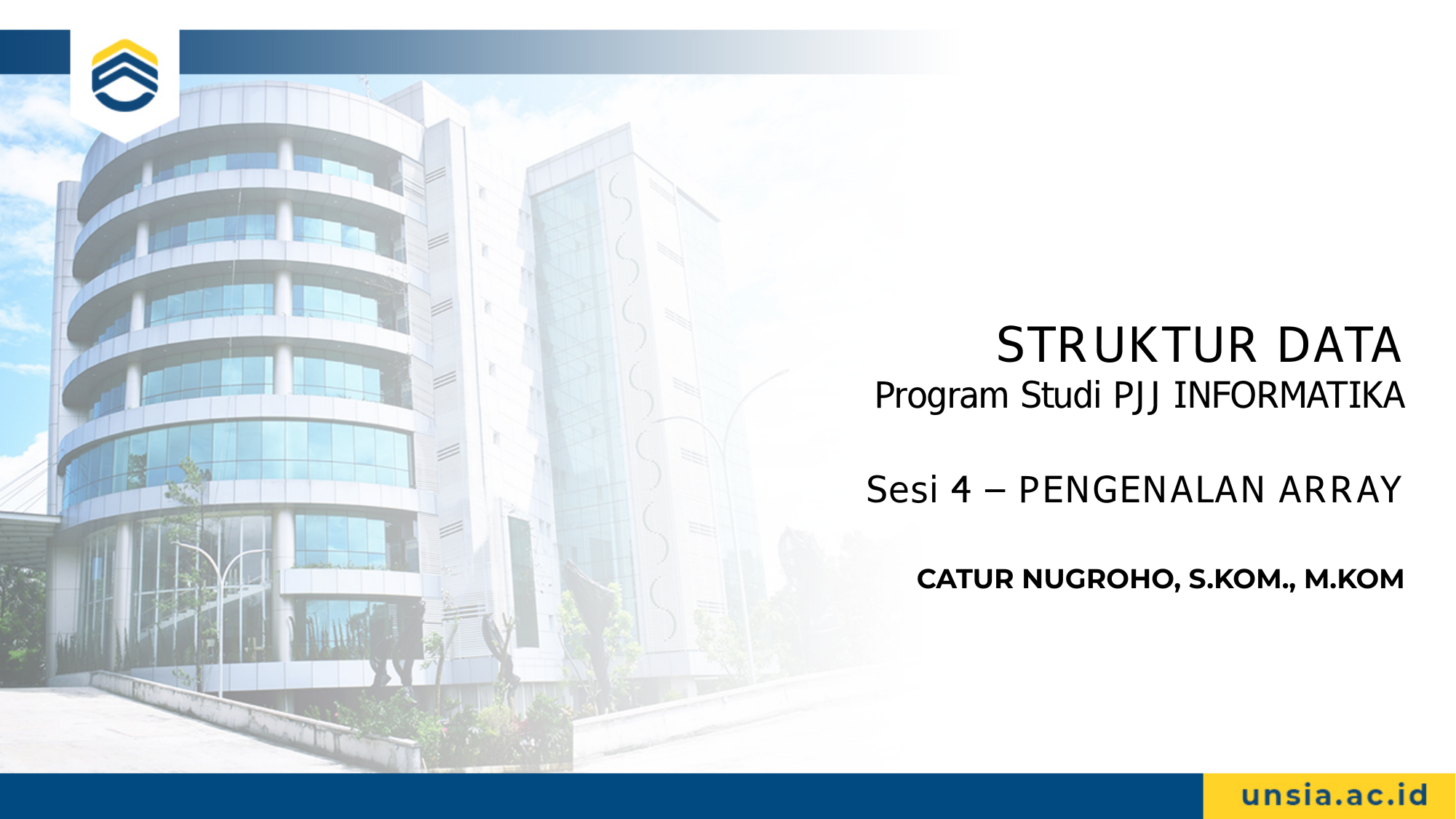

# STRUKTUR DATA Program Studi PJJ INFORMATIKA Sesi 4 – PENGENALAN ARRAY
CATUR NUGROHO, S.KOM., M.KOM